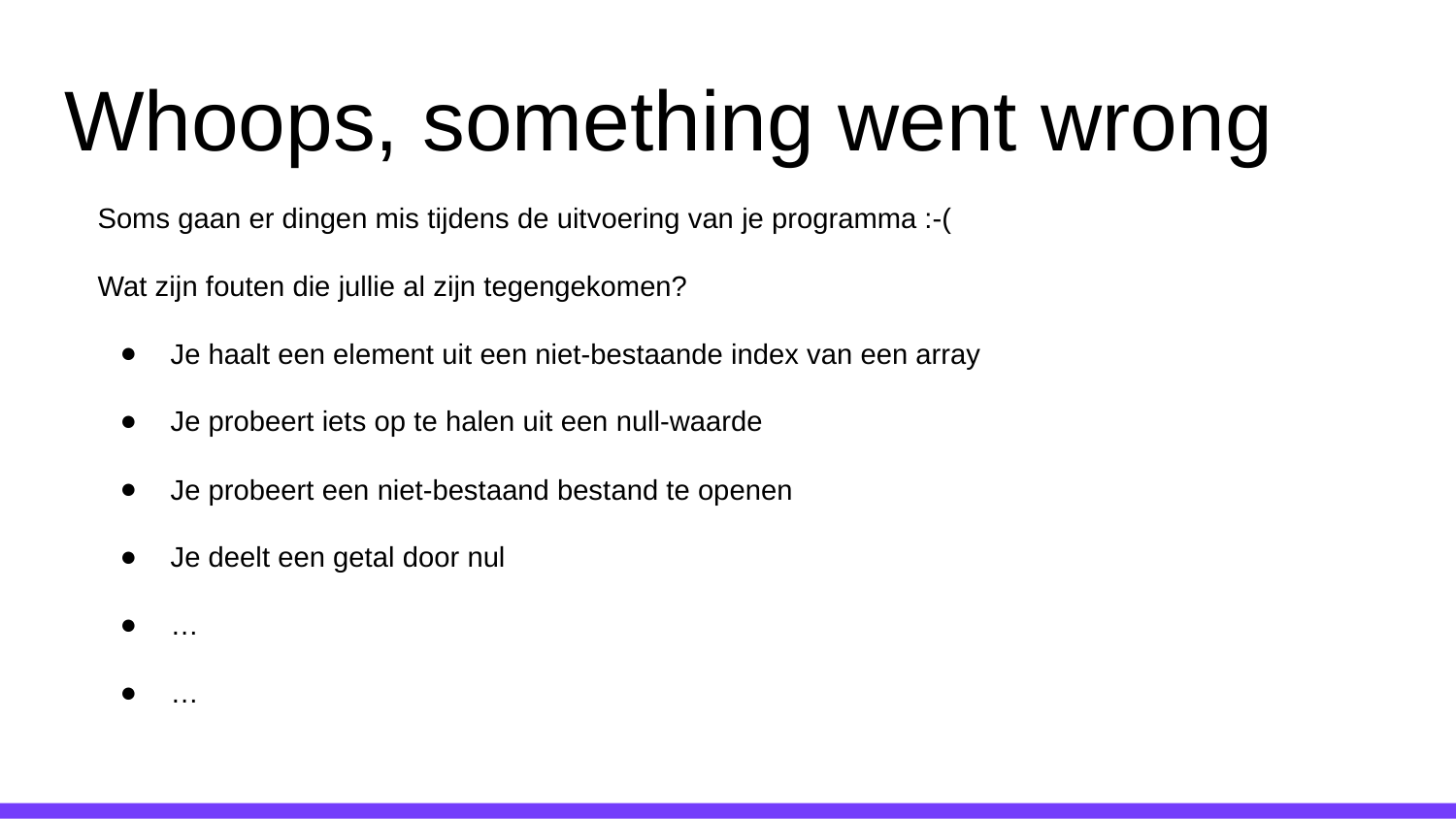

# Whoops, something went wrong
Soms gaan er dingen mis tijdens de uitvoering van je programma :-(
Wat zijn fouten die jullie al zijn tegengekomen?

Je haalt een element uit een niet-bestaande index van een array
Je probeert iets op te halen uit een null-waarde
Je probeert een niet-bestaand bestand te openen
Je deelt een getal door nul
…
…